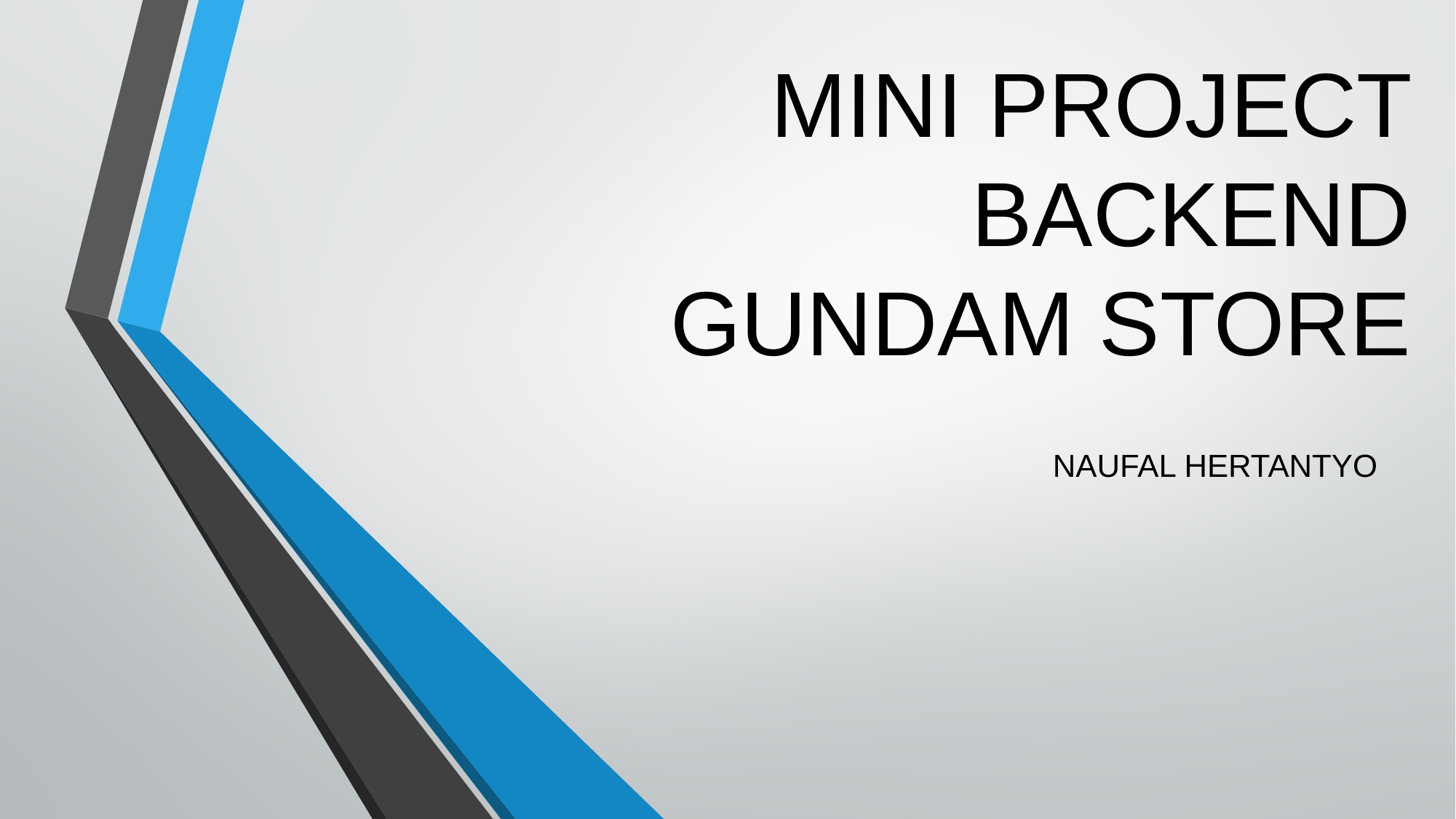

# MINI PROJECT BACKEND GUNDAM STORE
NAUFAL HERTANTYO